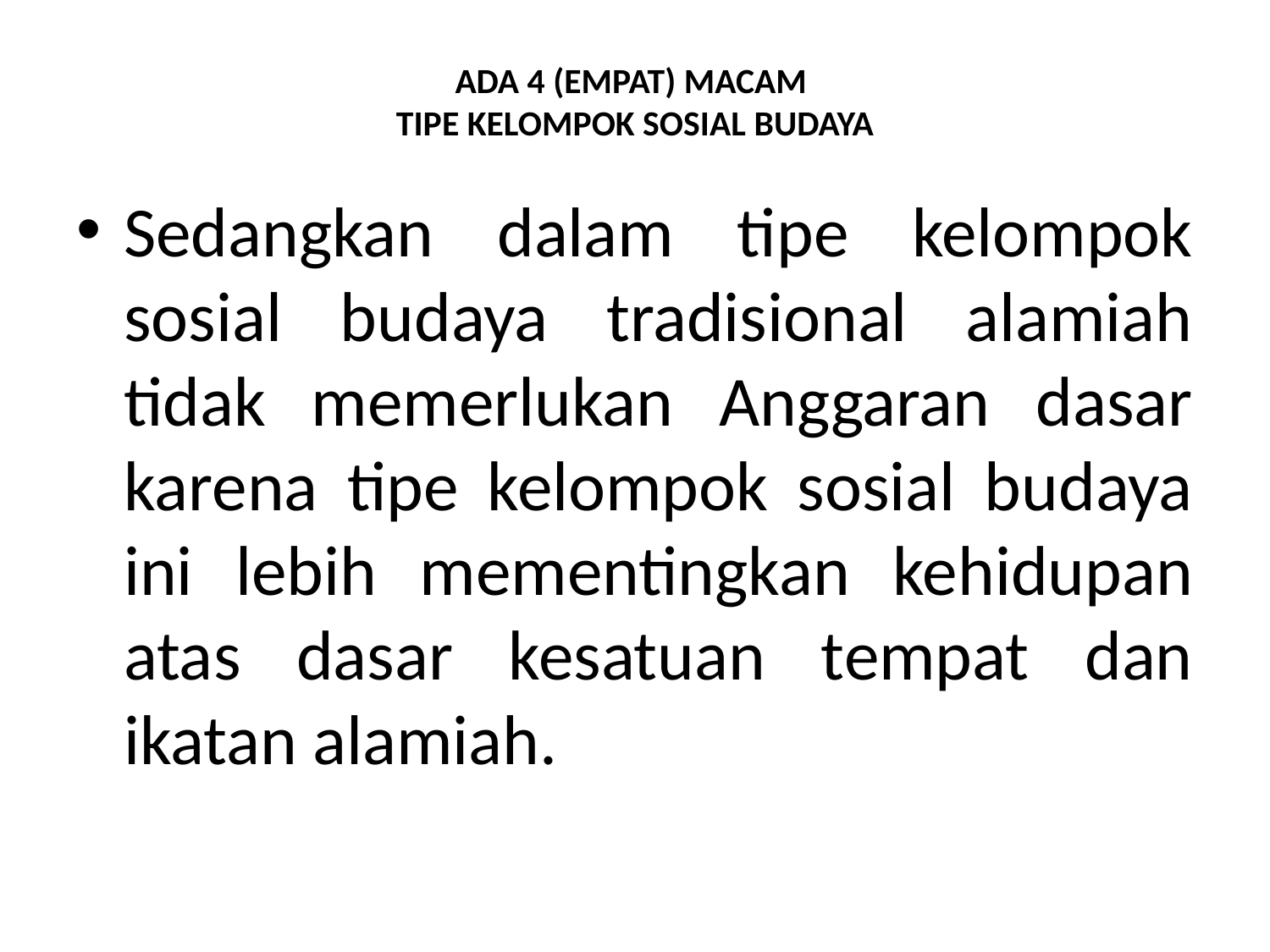

# ADA 4 (EMPAT) MACAM TIPE KELOMPOK SOSIAL BUDAYA
Sedangkan dalam tipe kelompok sosial budaya tradisional alamiah tidak memerlukan Anggaran dasar karena tipe kelompok sosial budaya ini lebih mementingkan kehidupan atas dasar kesatuan tempat dan ikatan alamiah.